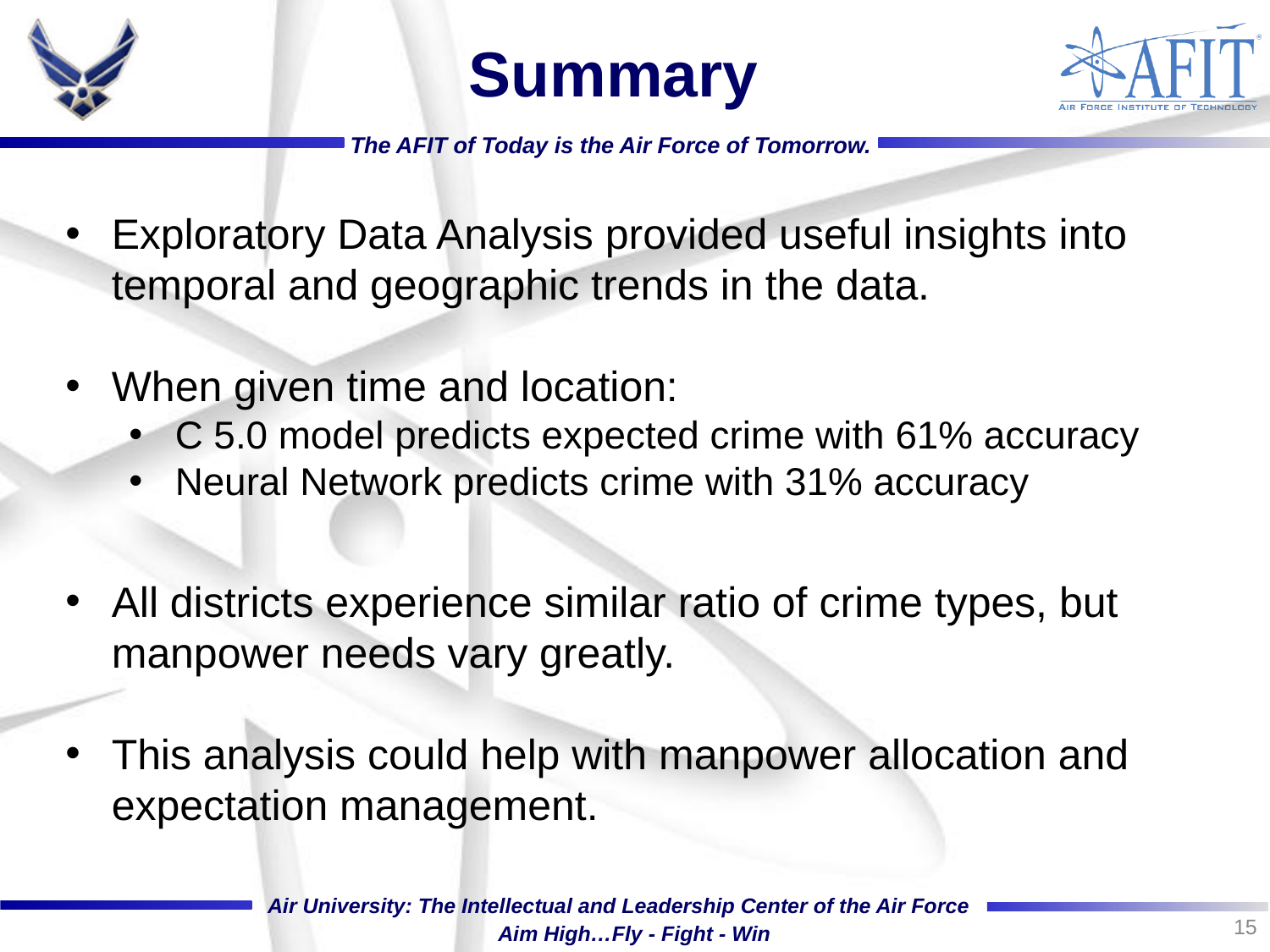

# Summary
Exploratory Data Analysis provided useful insights into temporal and geographic trends in the data.

When given time and location:
C 5.0 model predicts expected crime with 61% accuracy
Neural Network predicts crime with 31% accuracy

All districts experience similar ratio of crime types, but manpower needs vary greatly.

This analysis could help with manpower allocation and expectation management.

15